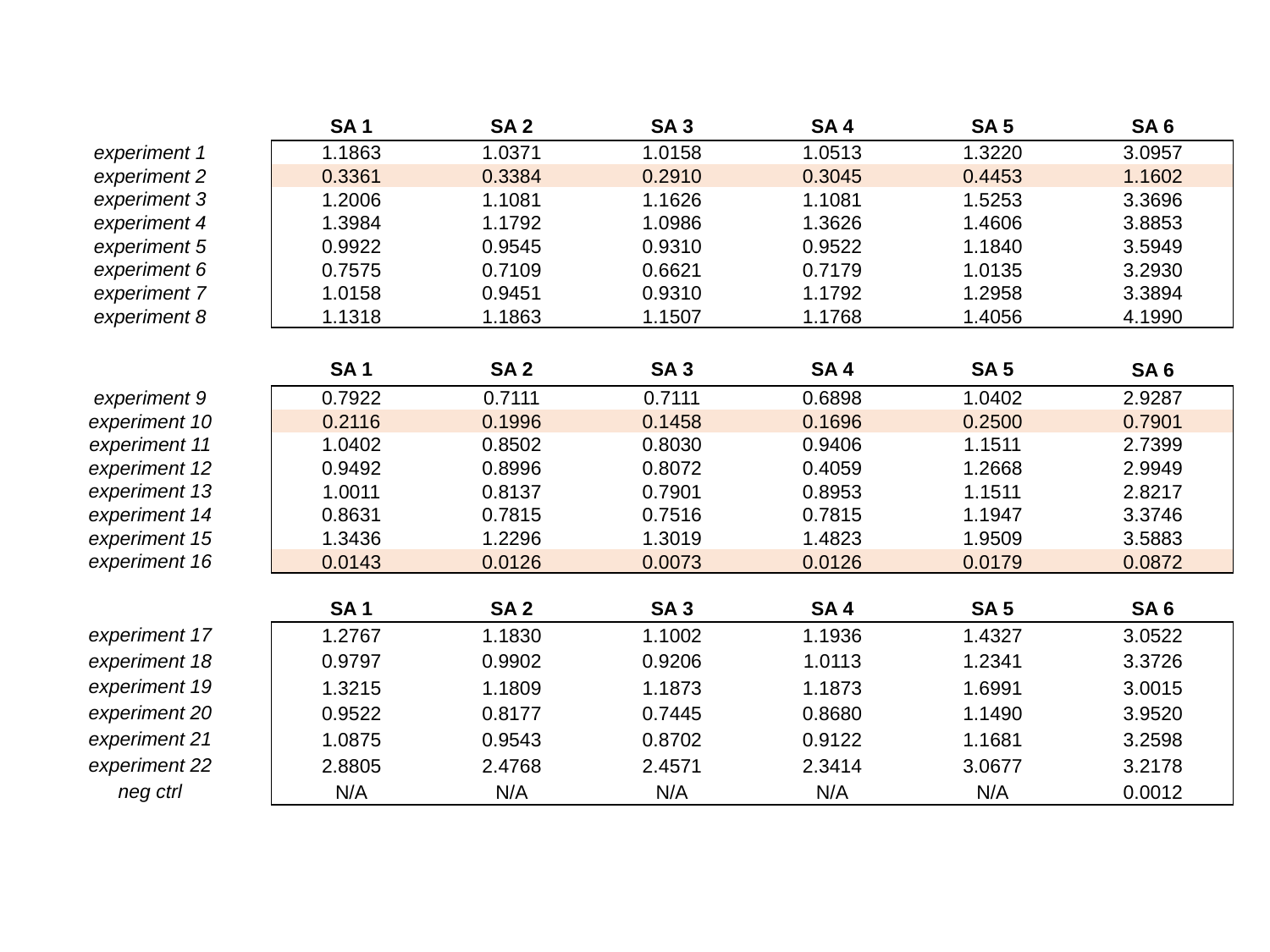

|  | SA 1 | SA 2 | SA 3 | SA 4 | SA 5 | SA 6 |
| --- | --- | --- | --- | --- | --- | --- |
| experiment 1 | 1.1863 | 1.0371 | 1.0158 | 1.0513 | 1.3220 | 3.0957 |
| experiment 2 | 0.3361 | 0.3384 | 0.2910 | 0.3045 | 0.4453 | 1.1602 |
| experiment 3 | 1.2006 | 1.1081 | 1.1626 | 1.1081 | 1.5253 | 3.3696 |
| experiment 4 | 1.3984 | 1.1792 | 1.0986 | 1.3626 | 1.4606 | 3.8853 |
| experiment 5 | 0.9922 | 0.9545 | 0.9310 | 0.9522 | 1.1840 | 3.5949 |
| experiment 6 | 0.7575 | 0.7109 | 0.6621 | 0.7179 | 1.0135 | 3.2930 |
| experiment 7 | 1.0158 | 0.9451 | 0.9310 | 1.1792 | 1.2958 | 3.3894 |
| experiment 8 | 1.1318 | 1.1863 | 1.1507 | 1.1768 | 1.4056 | 4.1990 |
|  |  |  |  |  |  |  |
|  | SA 1 | SA 2 | SA 3 | SA 4 | SA 5 | SA 6 |
| experiment 9 | 0.7922 | 0.7111 | 0.7111 | 0.6898 | 1.0402 | 2.9287 |
| experiment 10 | 0.2116 | 0.1996 | 0.1458 | 0.1696 | 0.2500 | 0.7901 |
| experiment 11 | 1.0402 | 0.8502 | 0.8030 | 0.9406 | 1.1511 | 2.7399 |
| experiment 12 | 0.9492 | 0.8996 | 0.8072 | 0.4059 | 1.2668 | 2.9949 |
| experiment 13 | 1.0011 | 0.8137 | 0.7901 | 0.8953 | 1.1511 | 2.8217 |
| experiment 14 | 0.8631 | 0.7815 | 0.7516 | 0.7815 | 1.1947 | 3.3746 |
| experiment 15 | 1.3436 | 1.2296 | 1.3019 | 1.4823 | 1.9509 | 3.5883 |
| experiment 16 | 0.0143 | 0.0126 | 0.0073 | 0.0126 | 0.0179 | 0.0872 |
|  |  |  |  |  |  |  |
|  | SA 1 | SA 2 | SA 3 | SA 4 | SA 5 | SA 6 |
| experiment 17 | 1.2767 | 1.1830 | 1.1002 | 1.1936 | 1.4327 | 3.0522 |
| experiment 18 | 0.9797 | 0.9902 | 0.9206 | 1.0113 | 1.2341 | 3.3726 |
| experiment 19 | 1.3215 | 1.1809 | 1.1873 | 1.1873 | 1.6991 | 3.0015 |
| experiment 20 | 0.9522 | 0.8177 | 0.7445 | 0.8680 | 1.1490 | 3.9520 |
| experiment 21 | 1.0875 | 0.9543 | 0.8702 | 0.9122 | 1.1681 | 3.2598 |
| experiment 22 | 2.8805 | 2.4768 | 2.4571 | 2.3414 | 3.0677 | 3.2178 |
| neg ctrl | N/A | N/A | N/A | N/A | N/A | 0.0012 |